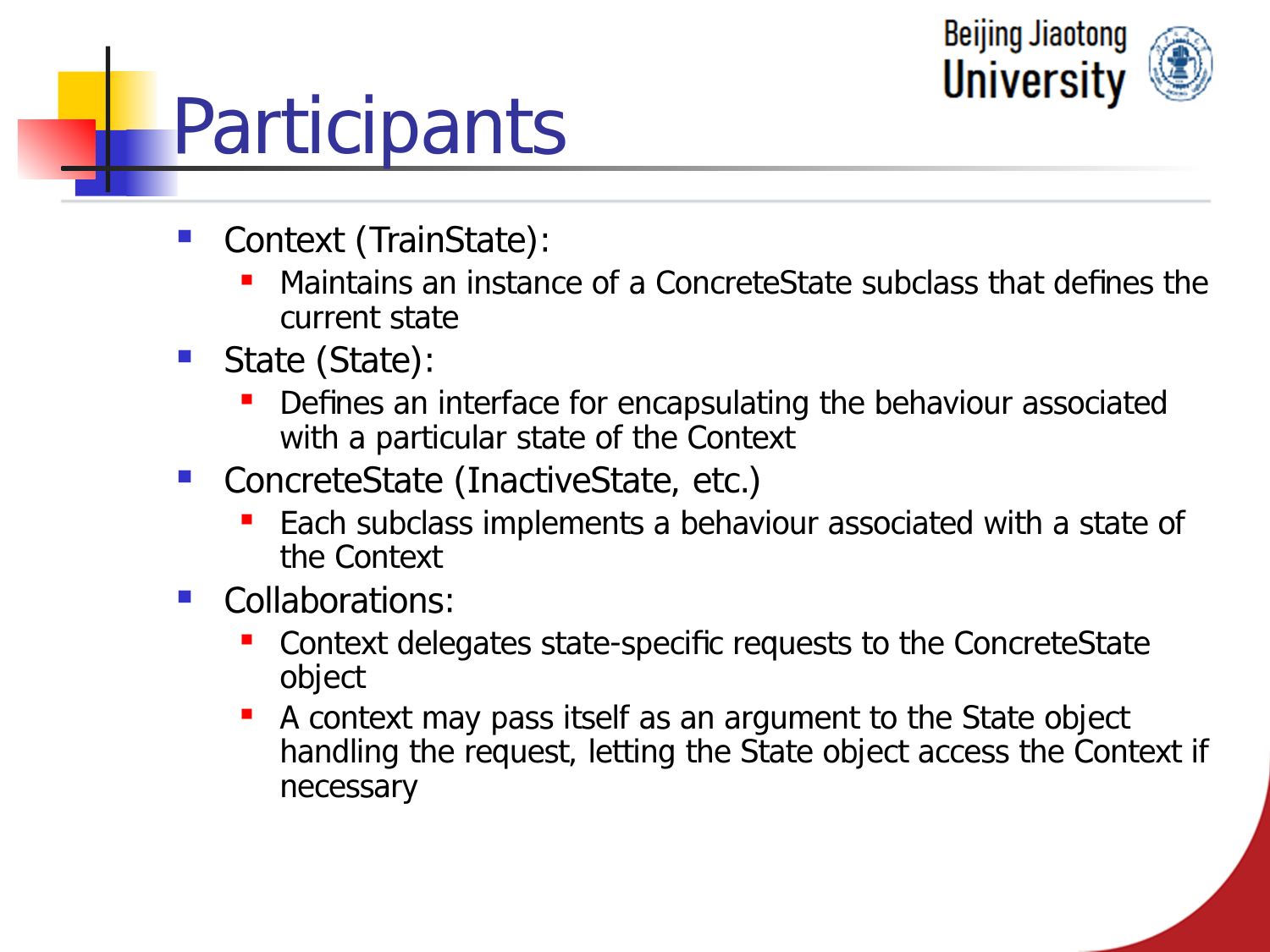

# Participants
Context (TrainState):
Maintains an instance of a ConcreteState subclass that defines the current state
State (State):
Defines an interface for encapsulating the behaviour associated with a particular state of the Context
ConcreteState (InactiveState, etc.)
Each subclass implements a behaviour associated with a state of the Context
Collaborations:
Context delegates state-specific requests to the ConcreteState object
A context may pass itself as an argument to the State object handling the request, letting the State object access the Context if necessary